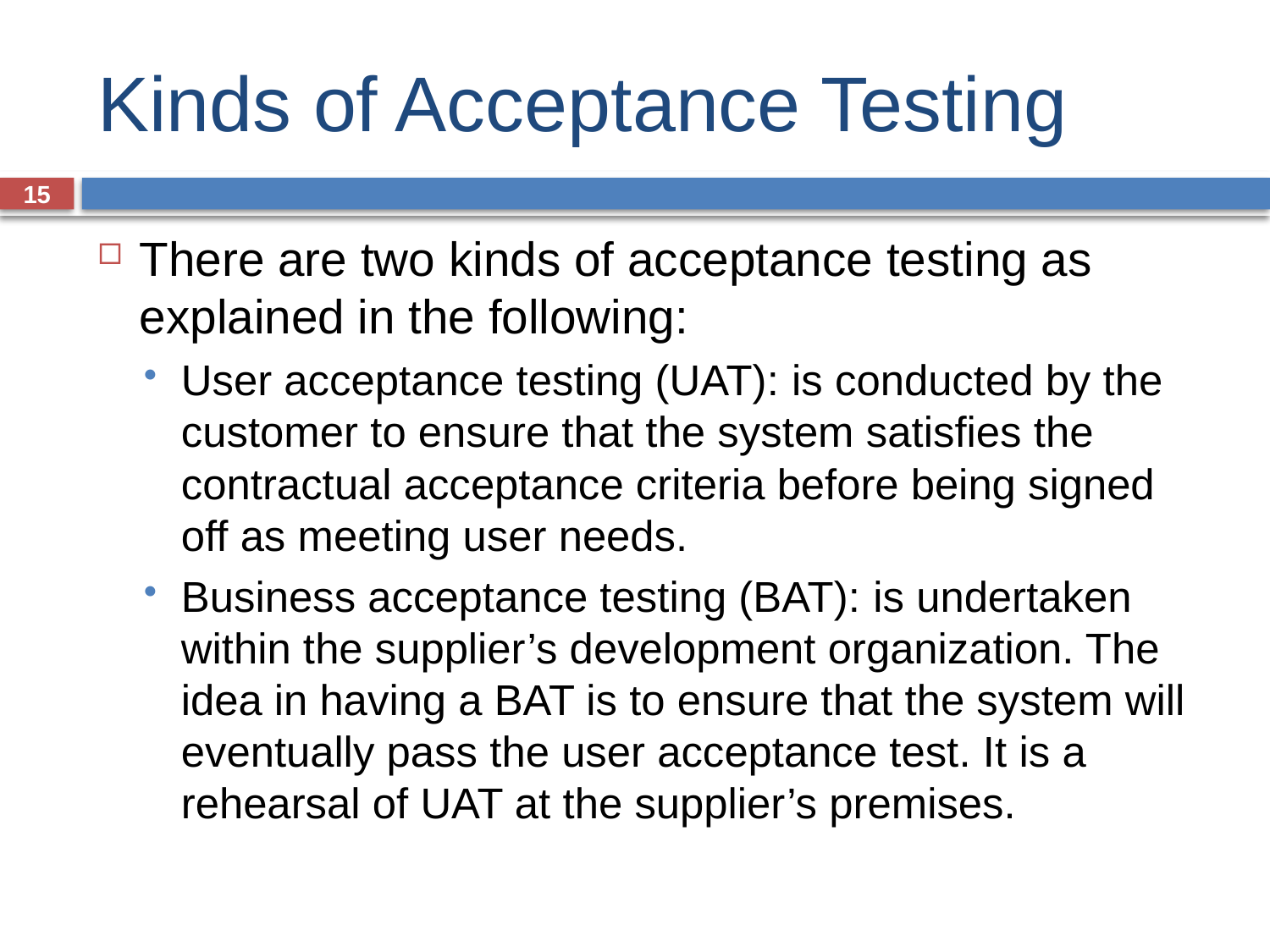

# Kinds of Acceptance Testing
15
There are two kinds of acceptance testing as explained in the following:
User acceptance testing (UAT): is conducted by the customer to ensure that the system satisfies the contractual acceptance criteria before being signed off as meeting user needs.
Business acceptance testing (BAT): is undertaken within the supplier’s development organization. The idea in having a BAT is to ensure that the system will eventually pass the user acceptance test. It is a rehearsal of UAT at the supplier’s premises.